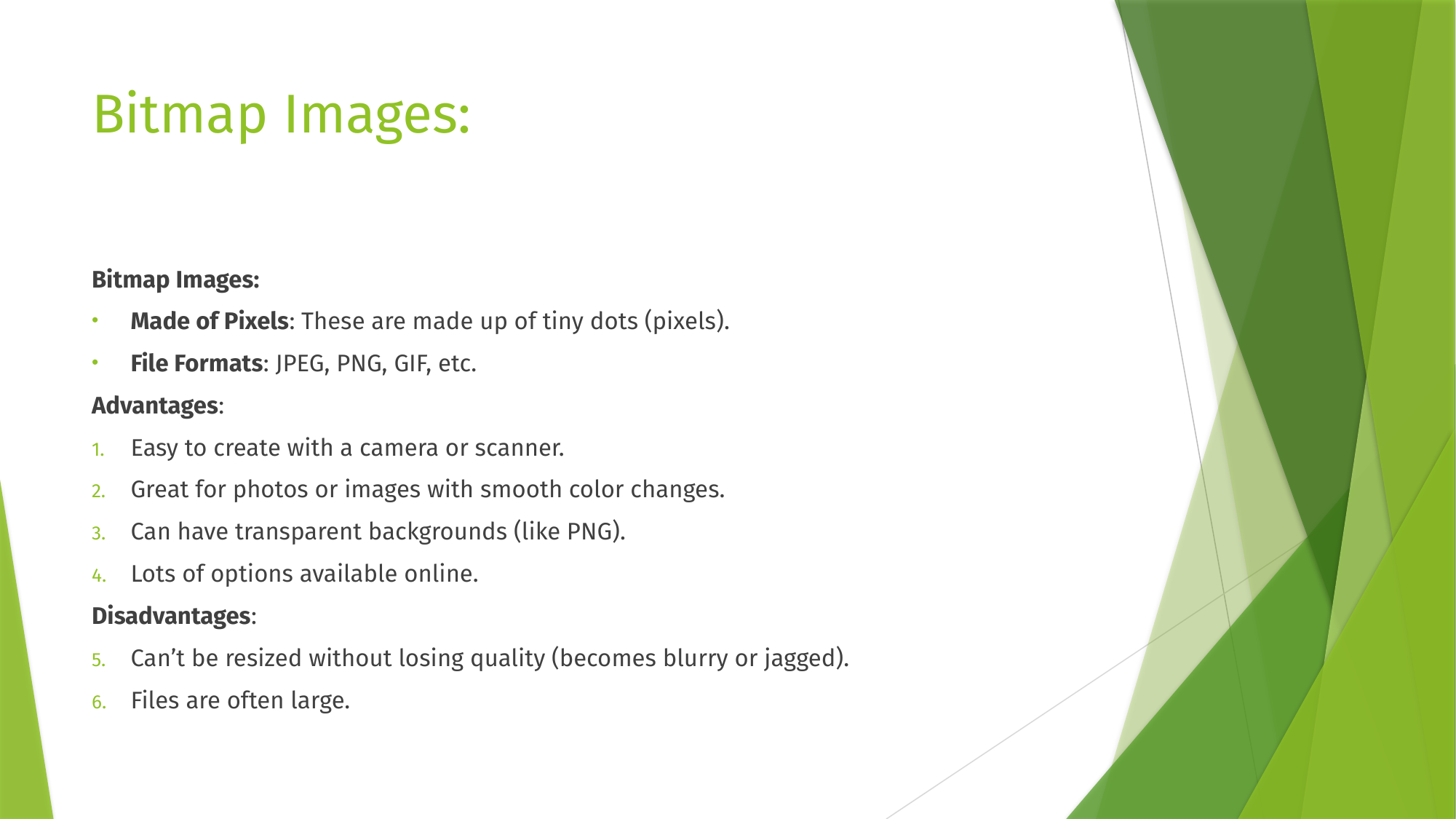

# Bitmap Images:
Bitmap Images:
Made of Pixels: These are made up of tiny dots (pixels).
File Formats: JPEG, PNG, GIF, etc.
Advantages:
Easy to create with a camera or scanner.
Great for photos or images with smooth color changes.
Can have transparent backgrounds (like PNG).
Lots of options available online.
Disadvantages:
Can’t be resized without losing quality (becomes blurry or jagged).
Files are often large.